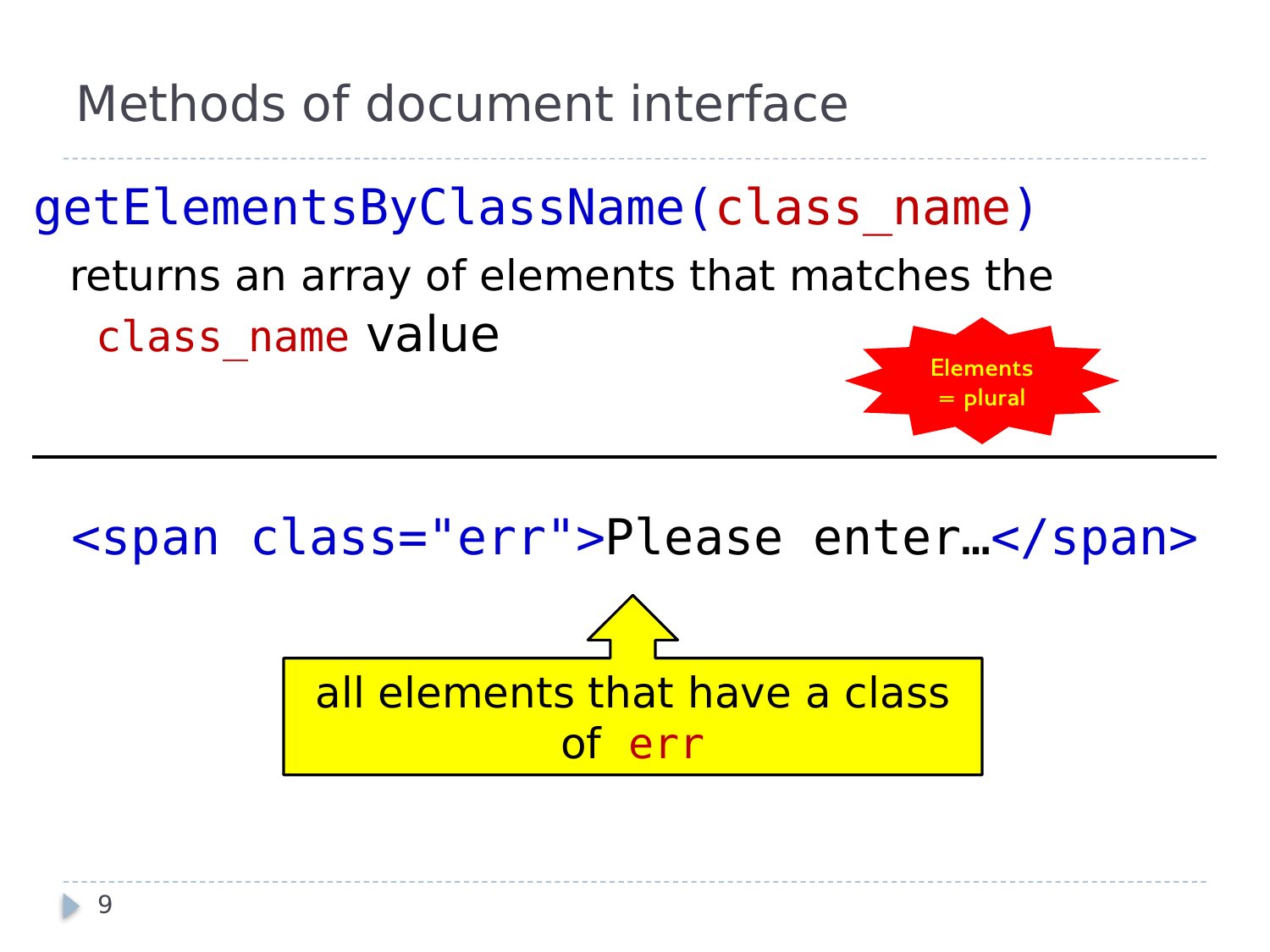

# Methods of document interface
getElementsByClassName(class_name)
  returns an array of elements that matches the
    class_name value

<span class="err">Please enter…</span>
Elements
= plural
all elements that have a class of  err
9